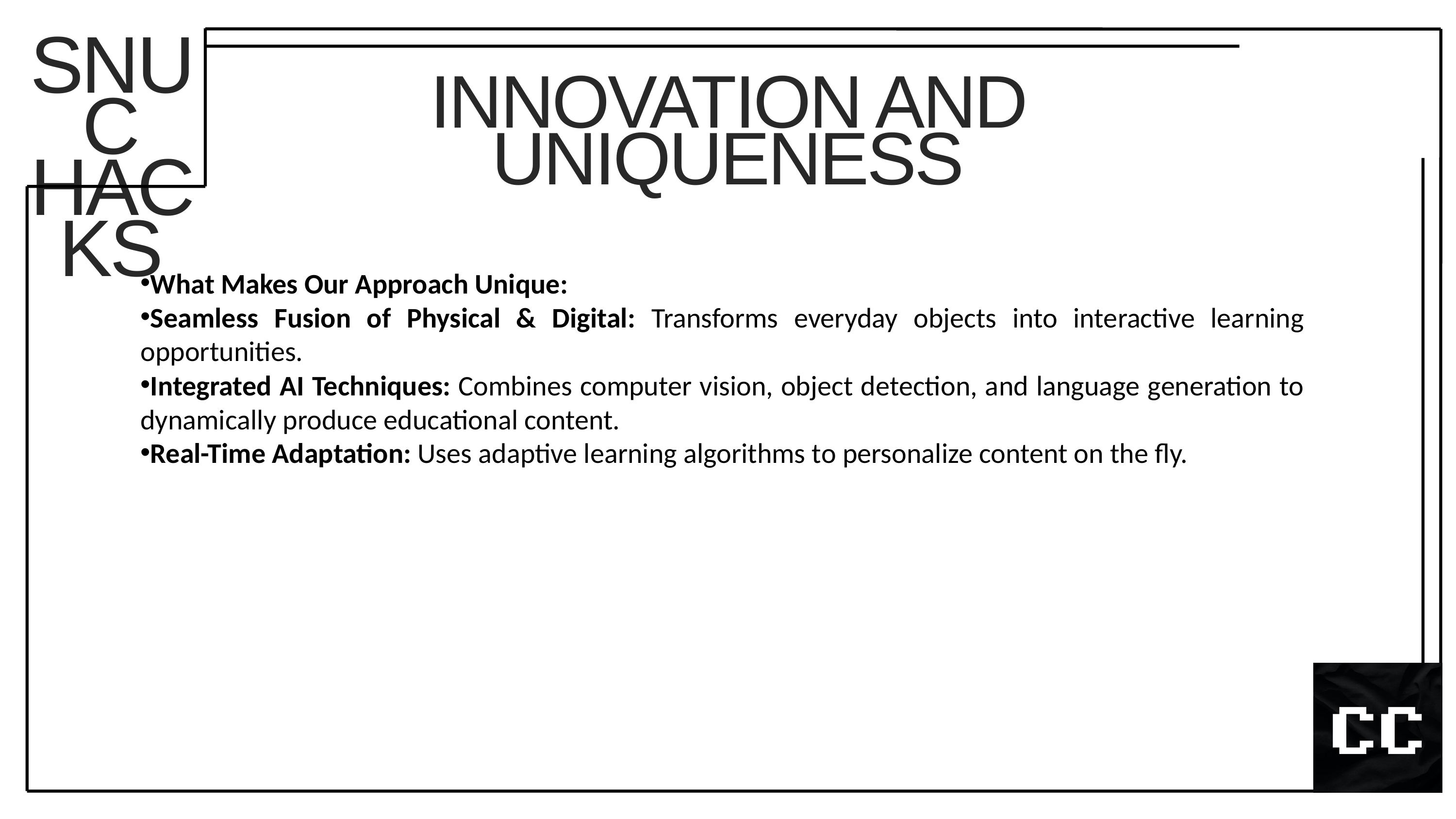

SNUC
HACKS
INNOVATION AND UNIQUENESS

What Makes Our Approach Unique:
Seamless Fusion of Physical & Digital: Transforms everyday objects into interactive learning opportunities.
Integrated AI Techniques: Combines computer vision, object detection, and language generation to dynamically produce educational content.
Real-Time Adaptation: Uses adaptive learning algorithms to personalize content on the fly.